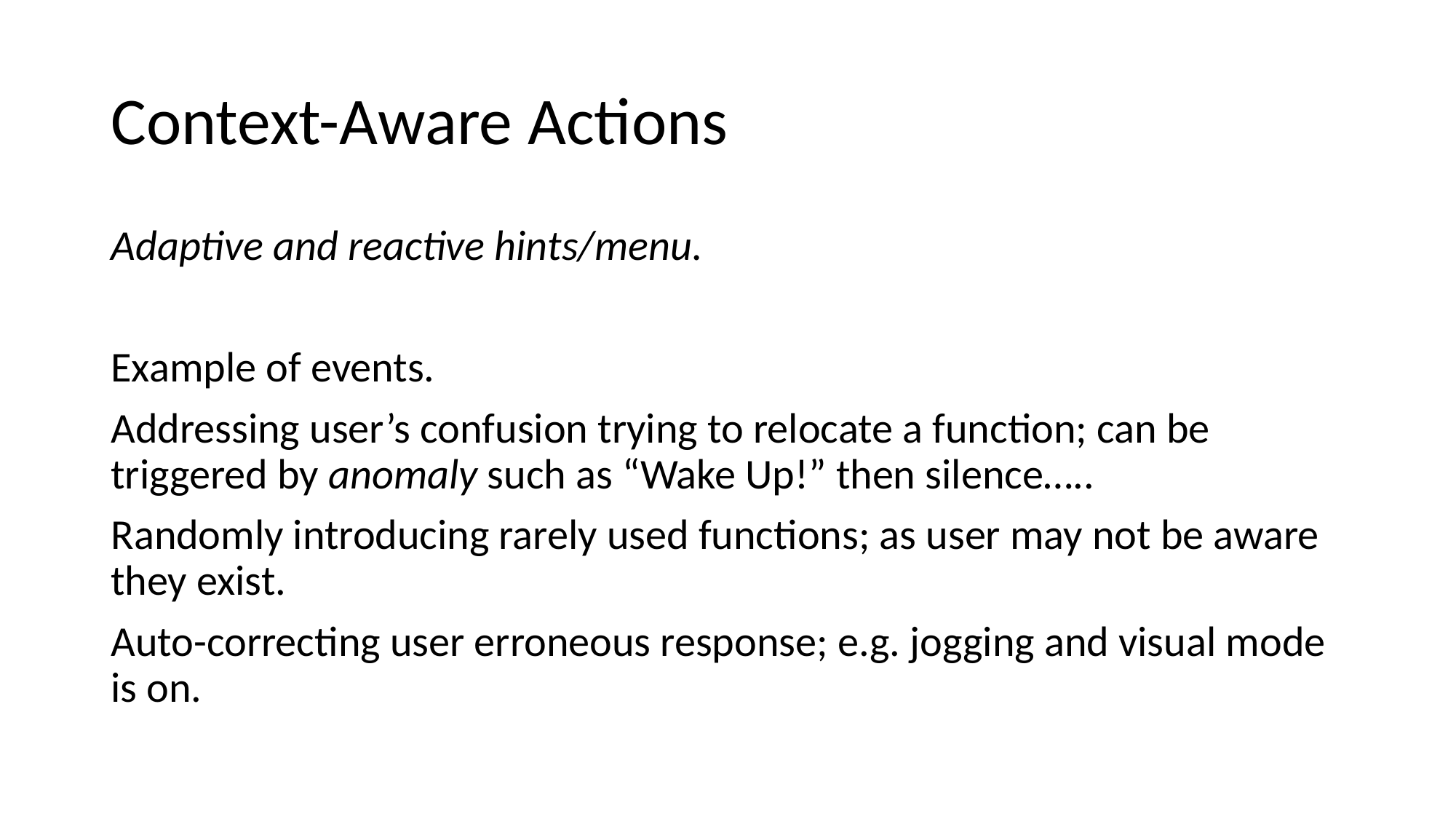

# Context-Aware Actions
Adaptive and reactive hints/menu.

Example of events.
Addressing user’s confusion trying to relocate a function; can be triggered by anomaly such as “Wake Up!” then silence…..
Randomly introducing rarely used functions; as user may not be aware they exist.
Auto-correcting user erroneous response; e.g. jogging and visual mode is on.